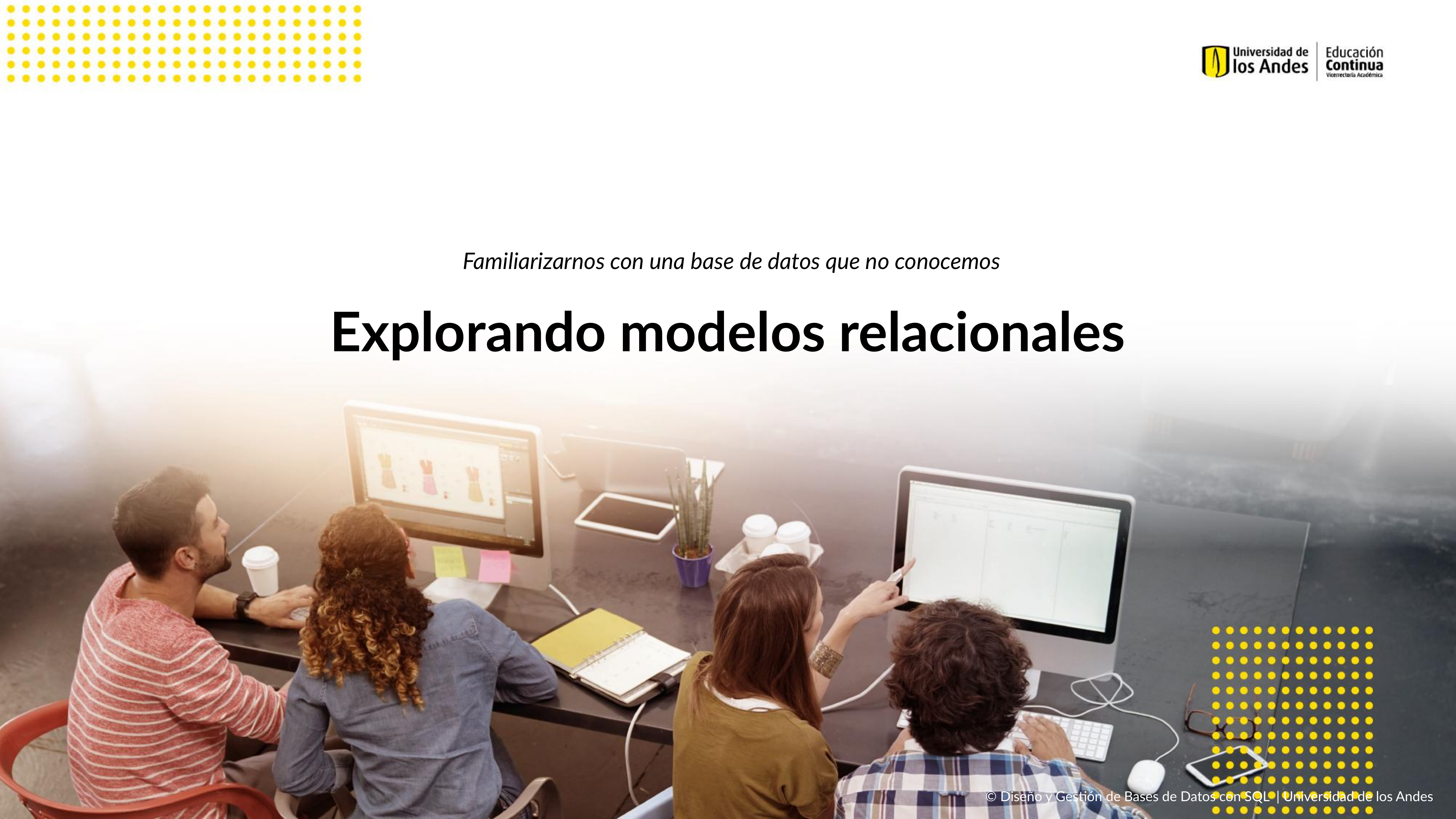

Familiarizarnos con una base de datos que no conocemos
Explorando modelos relacionales
© Diseño y Gestión de Bases de Datos con SQL  | Universidad de los Andes